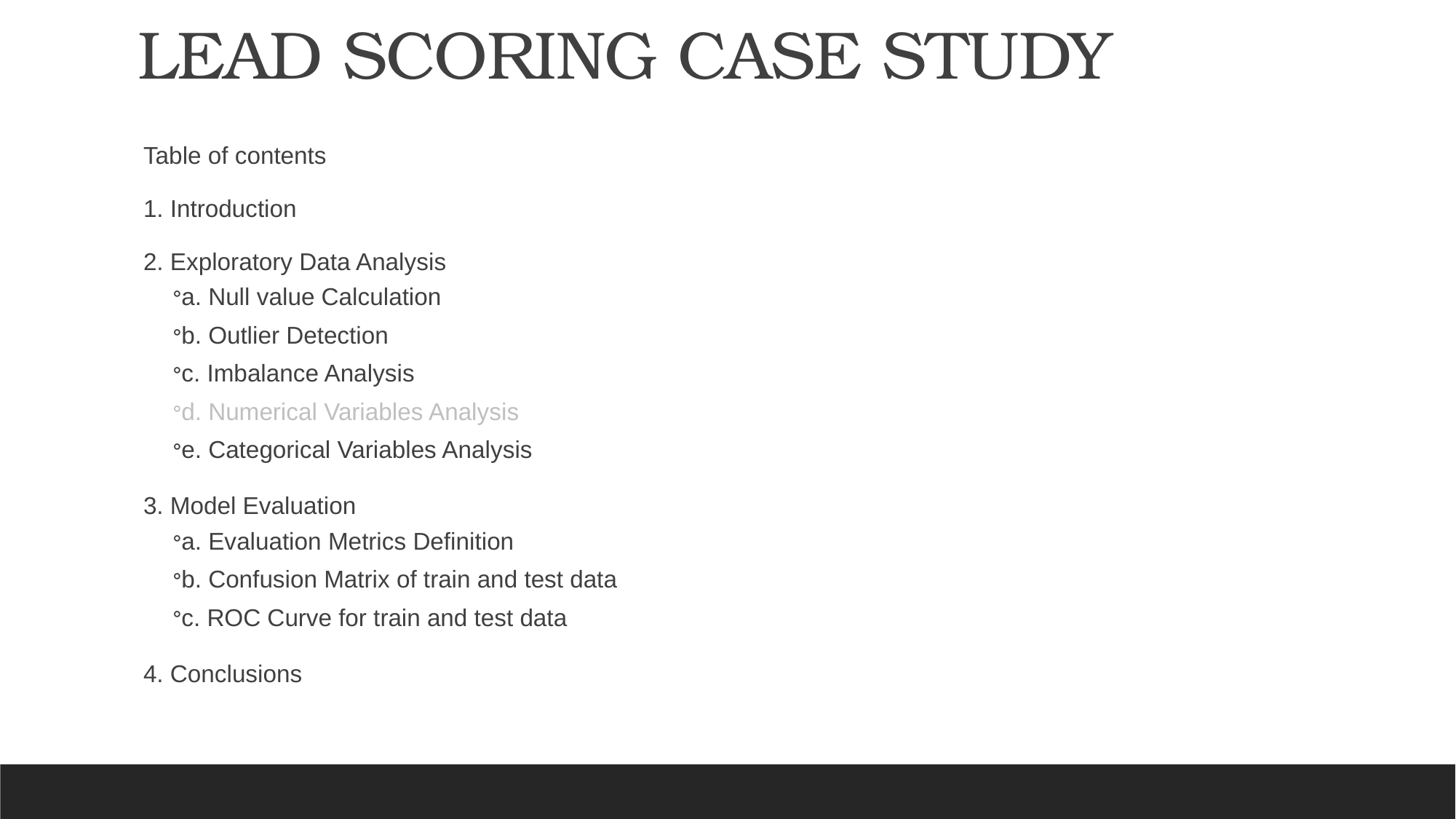

LEAD SCORING CASE STUDY
Table of contents
1. Introduction
2. Exploratory Data Analysis
a. Null value Calculation
b. Outlier Detection
c. Imbalance Analysis
d. Numerical Variables Analysis
e. Categorical Variables Analysis
3. Model Evaluation
a. Evaluation Metrics Definition
b. Confusion Matrix of train and test data
c. ROC Curve for train and test data
4. Conclusions